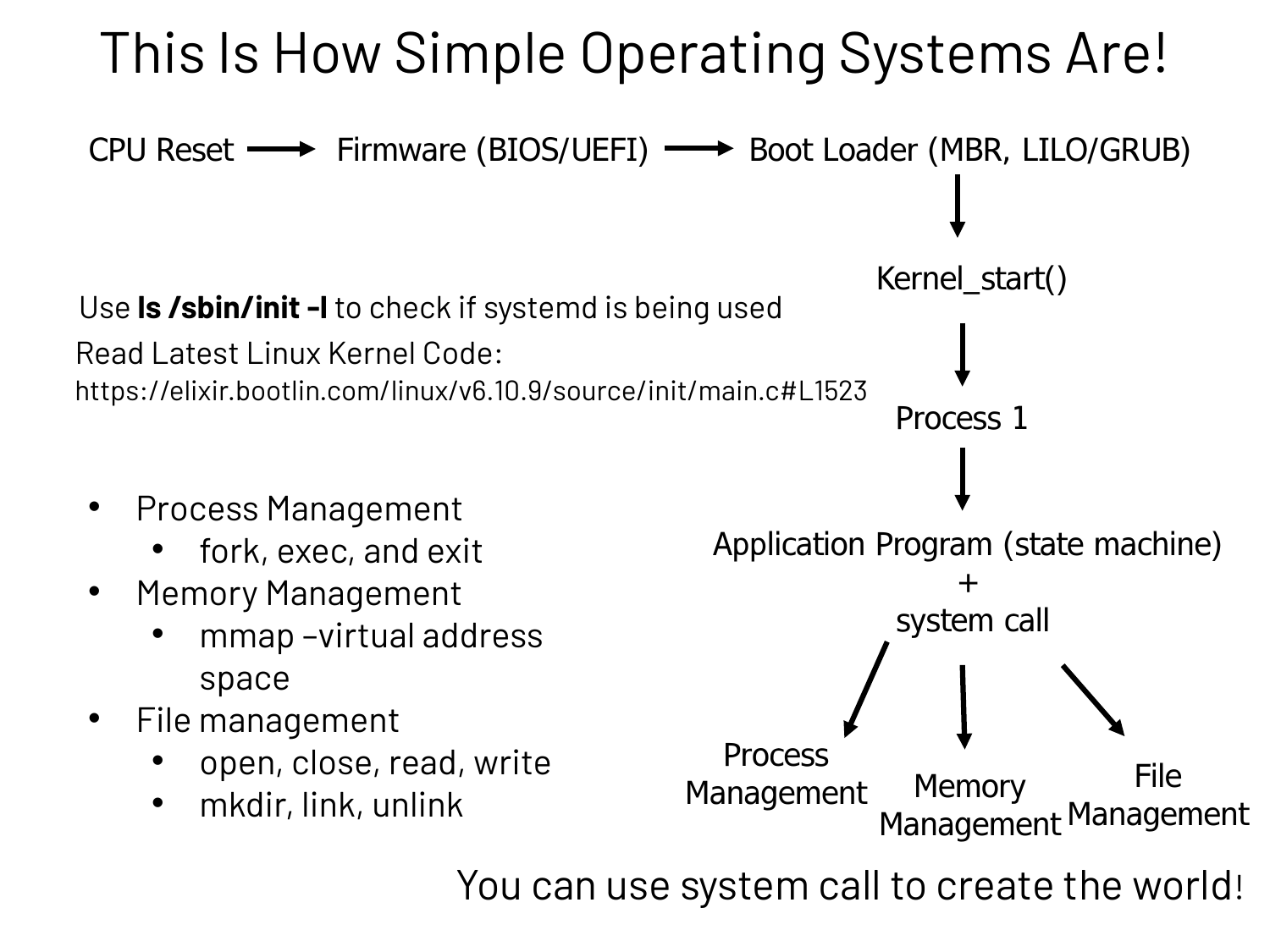

# This Is How Simple Operating Systems Are!
Firmware (BIOS/UEFI)
CPU Reset
Boot Loader (MBR, LILO/GRUB)
Kernel_start()
Use ls /sbin/init -l to check if systemd is being used
Read Latest Linux Kernel Code:
https://elixir.bootlin.com/linux/v6.10.9/source/init/main.c#L1523
Process 1
Process Management
fork, exec, and exit
Memory Management
mmap –virtual address space
File management
open, close, read, write
mkdir, link, unlink
Application Program (state machine)
+
system call
Process
Management
File
Management
Memory
Management
You can use system call to create the world!